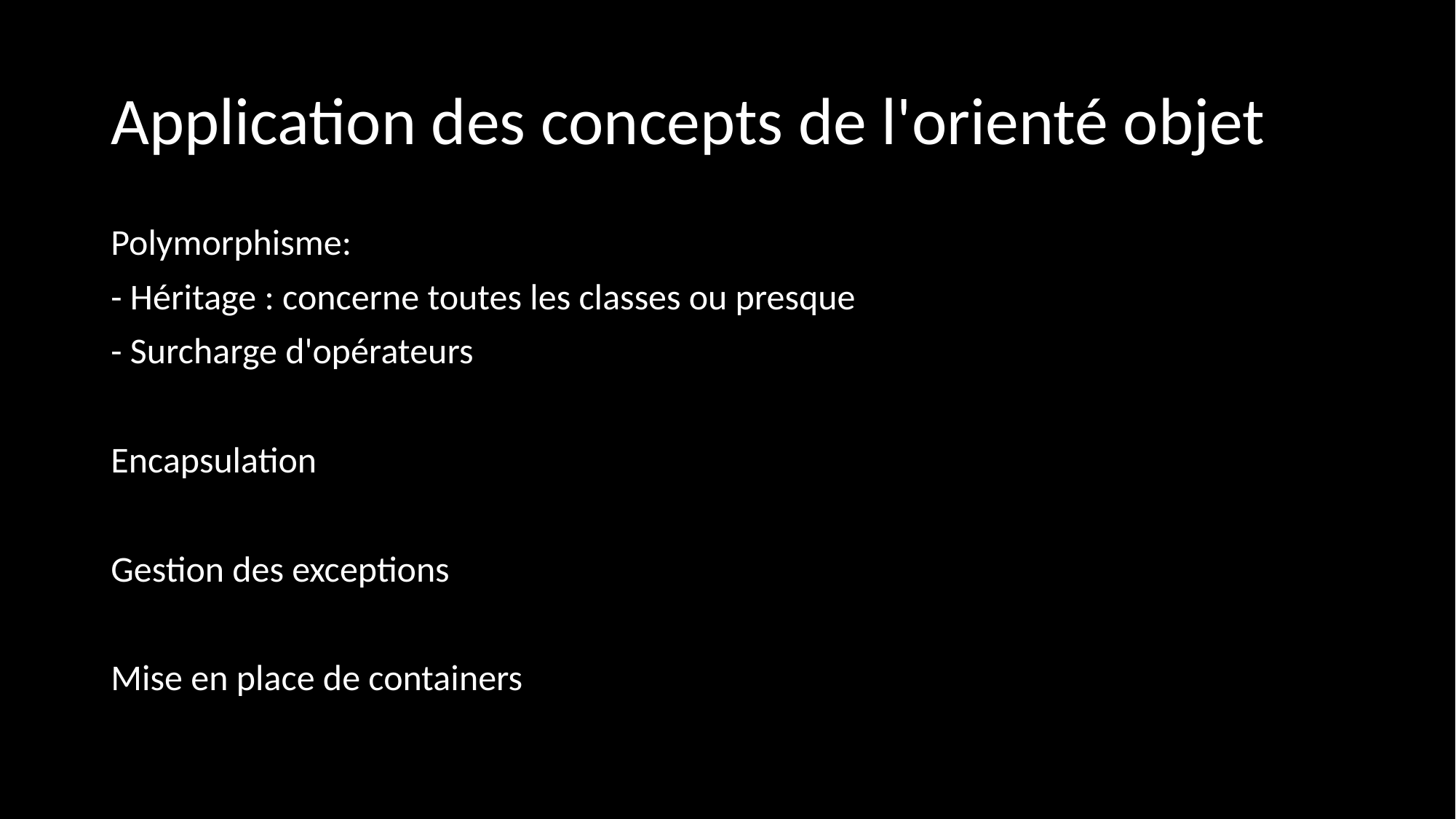

# Application des concepts de l'orienté objet
Polymorphisme:
- Héritage : concerne toutes les classes ou presque
- Surcharge d'opérateurs

Encapsulation

Gestion des exceptions

Mise en place de containers